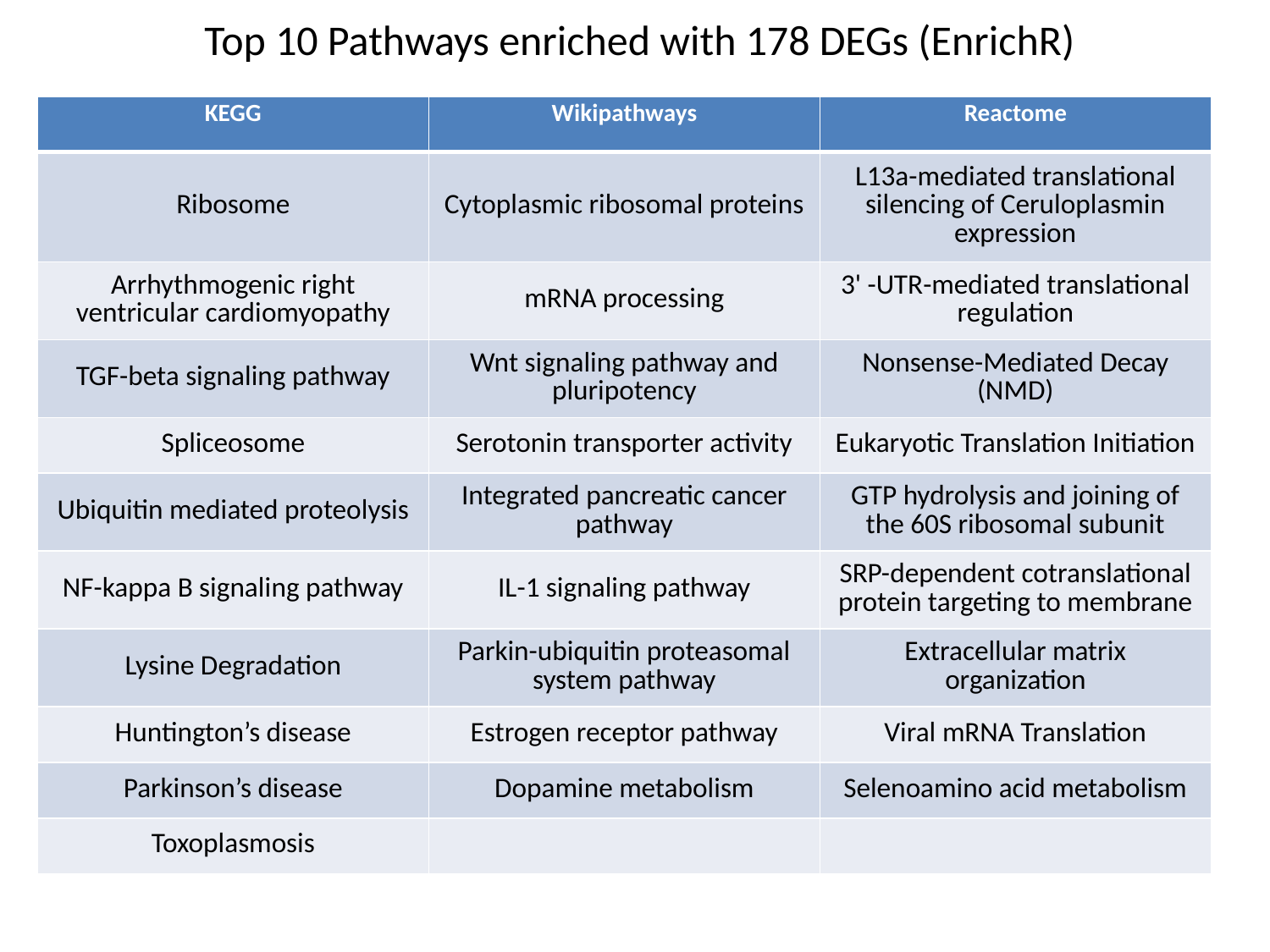

# Top 10 Pathways enriched with 178 DEGs (EnrichR)
| KEGG | Wikipathways | Reactome |
| --- | --- | --- |
| Ribosome | Cytoplasmic ribosomal proteins | L13a-mediated translational silencing of Ceruloplasmin expression |
| Arrhythmogenic right ventricular cardiomyopathy | mRNA processing | 3' -UTR-mediated translational regulation |
| TGF-beta signaling pathway | Wnt signaling pathway and pluripotency | Nonsense-Mediated Decay (NMD) |
| Spliceosome | Serotonin transporter activity | Eukaryotic Translation Initiation |
| Ubiquitin mediated proteolysis | Integrated pancreatic cancer pathway | GTP hydrolysis and joining of the 60S ribosomal subunit |
| NF-kappa B signaling pathway | IL-1 signaling pathway | SRP-dependent cotranslational protein targeting to membrane |
| Lysine Degradation | Parkin-ubiquitin proteasomal system pathway | Extracellular matrix organization |
| Huntington’s disease | Estrogen receptor pathway | Viral mRNA Translation |
| Parkinson’s disease | Dopamine metabolism | Selenoamino acid metabolism |
| Toxoplasmosis |  |  |